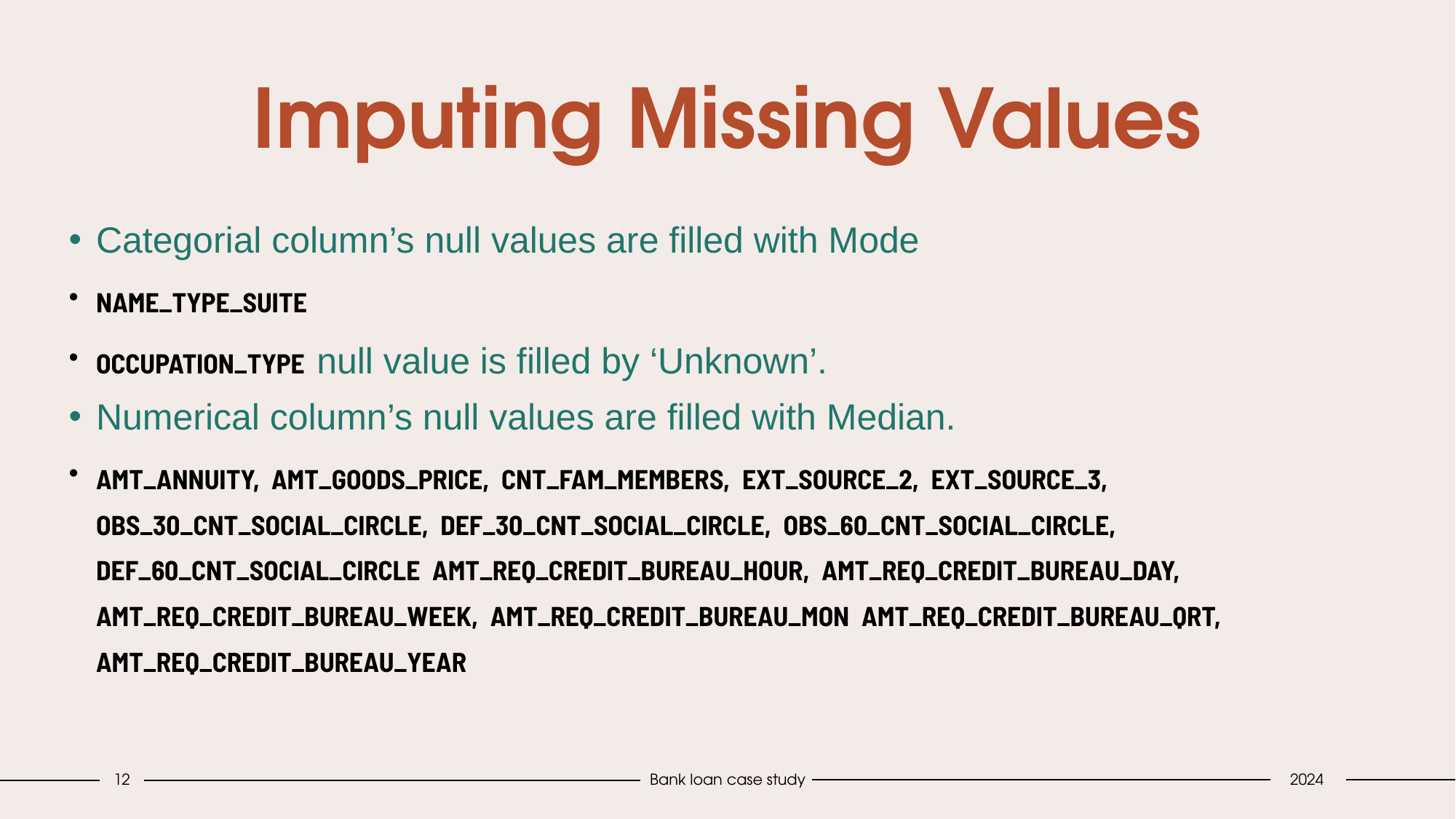

# Imputing Missing Values
Categorial column’s null values are filled with Mode
NAME_TYPE_SUITE
OCCUPATION_TYPE null value is filled by ‘Unknown’.
Numerical column’s null values are filled with Median.
AMT_ANNUITY, AMT_GOODS_PRICE, CNT_FAM_MEMBERS, EXT_SOURCE_2, EXT_SOURCE_3, OBS_30_CNT_SOCIAL_CIRCLE, DEF_30_CNT_SOCIAL_CIRCLE, OBS_60_CNT_SOCIAL_CIRCLE, DEF_60_CNT_SOCIAL_CIRCLE AMT_REQ_CREDIT_BUREAU_HOUR, AMT_REQ_CREDIT_BUREAU_DAY, AMT_REQ_CREDIT_BUREAU_WEEK, AMT_REQ_CREDIT_BUREAU_MON AMT_REQ_CREDIT_BUREAU_QRT, AMT_REQ_CREDIT_BUREAU_YEAR
Bank loan case study
12
2024